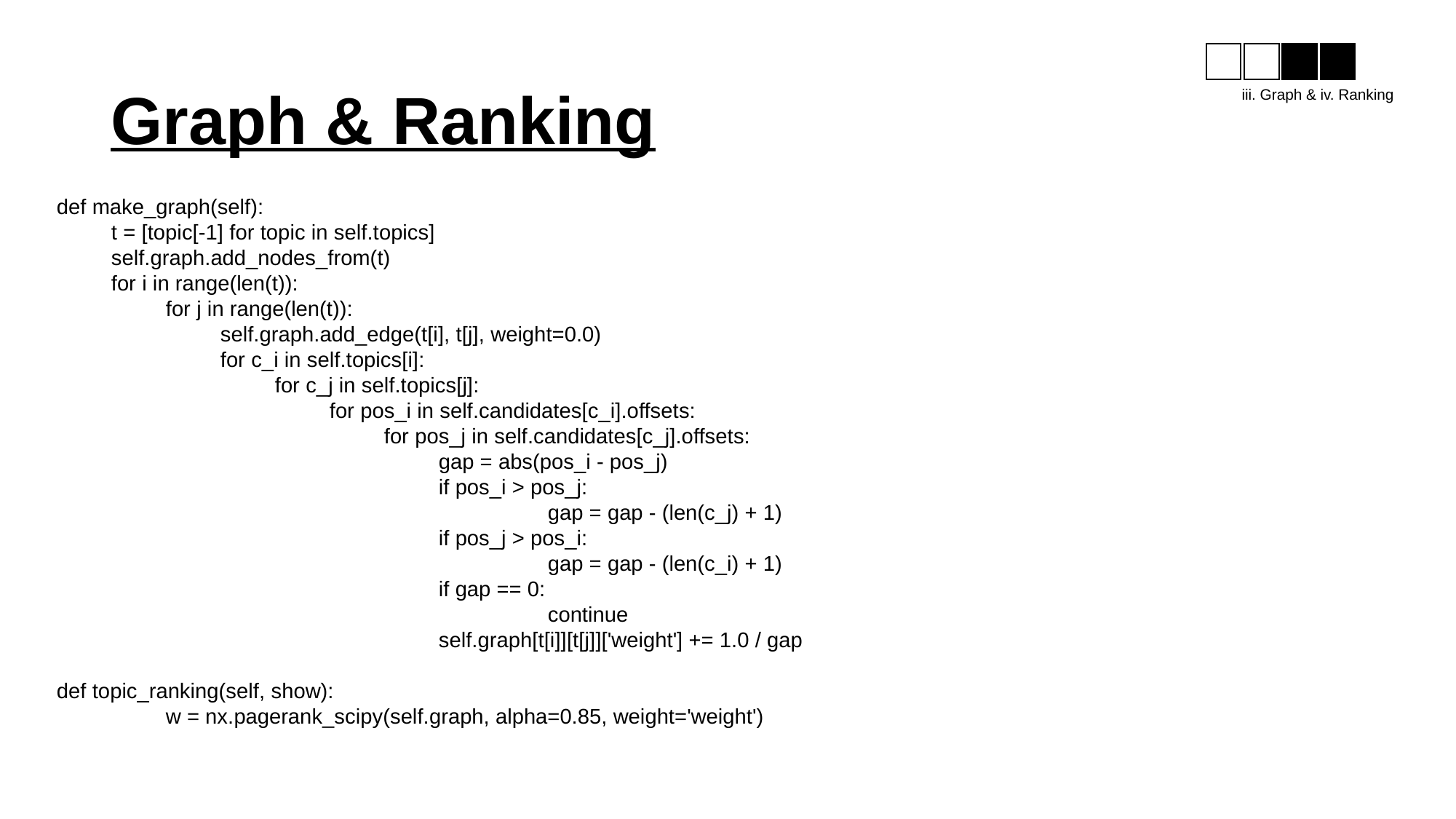

# Graph & Ranking

iii. Graph & iv. Ranking
def make_graph(self):
t = [topic[-1] for topic in self.topics]
self.graph.add_nodes_from(t)
for i in range(len(t)):
for j in range(len(t)):
self.graph.add_edge(t[i], t[j], weight=0.0)
for c_i in self.topics[i]:
for c_j in self.topics[j]:
for pos_i in self.candidates[c_i].offsets:
for pos_j in self.candidates[c_j].offsets:
gap = abs(pos_i - pos_j)
if pos_i > pos_j:
	gap = gap - (len(c_j) + 1)
if pos_j > pos_i:
	gap = gap - (len(c_i) + 1)
if gap == 0:
	continue
self.graph[t[i]][t[j]]['weight'] += 1.0 / gap

def topic_ranking(self, show):
	w = nx.pagerank_scipy(self.graph, alpha=0.85, weight='weight')